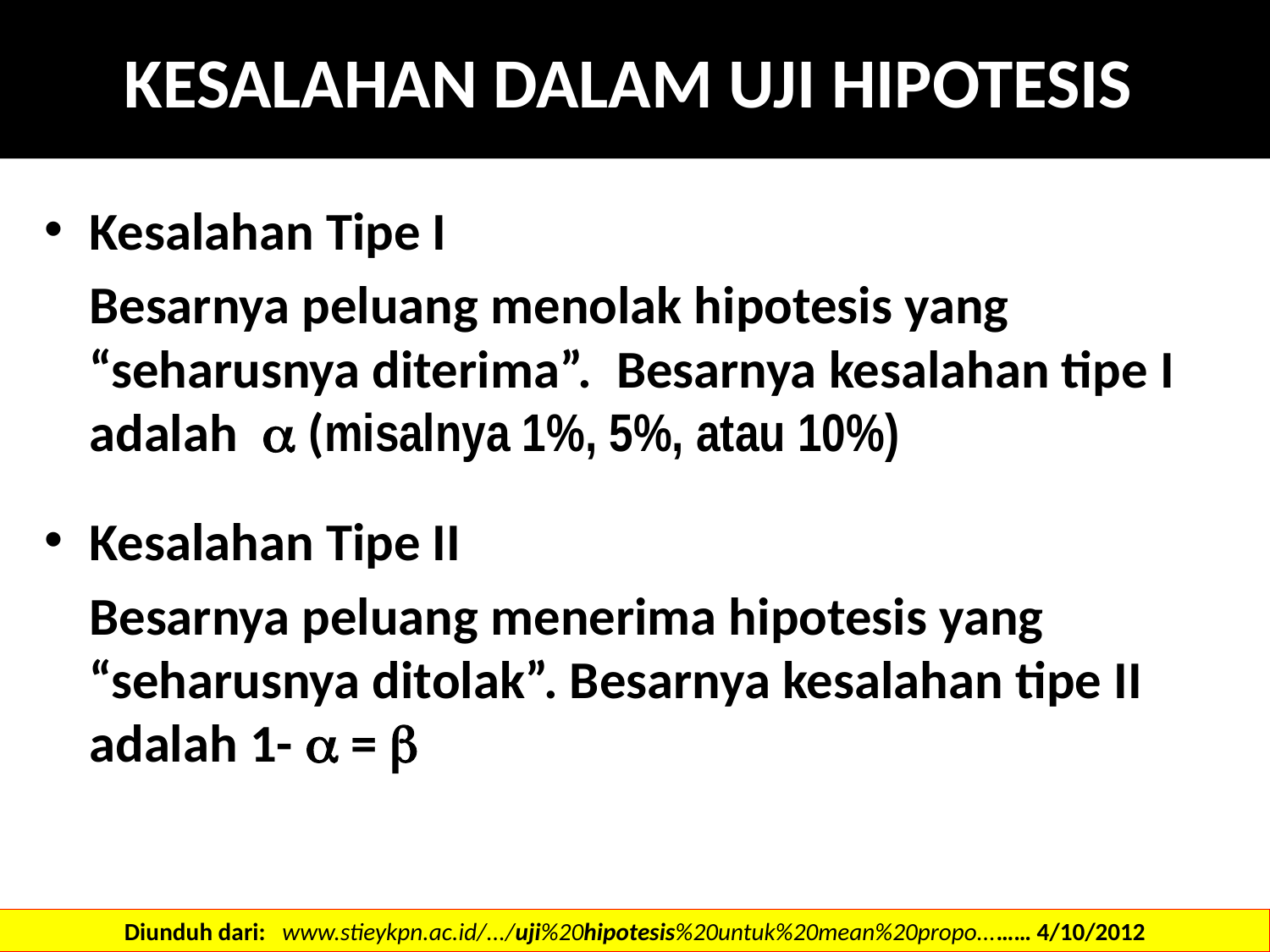

# KESALAHAN DALAM UJI HIPOTESIS
Kesalahan Tipe I
	Besarnya peluang menolak hipotesis yang “seharusnya diterima”.  Besarnya kesalahan tipe I  adalah  α (misalnya 1%, 5%, atau 10%)

Kesalahan Tipe II
	Besarnya peluang menerima hipotesis yang “seharusnya ditolak”. Besarnya kesalahan tipe II adalah 1- α = β
Diunduh dari:   www.stieykpn.ac.id/.../uji%20hipotesis%20untuk%20mean%20propo...…… 4/10/2012